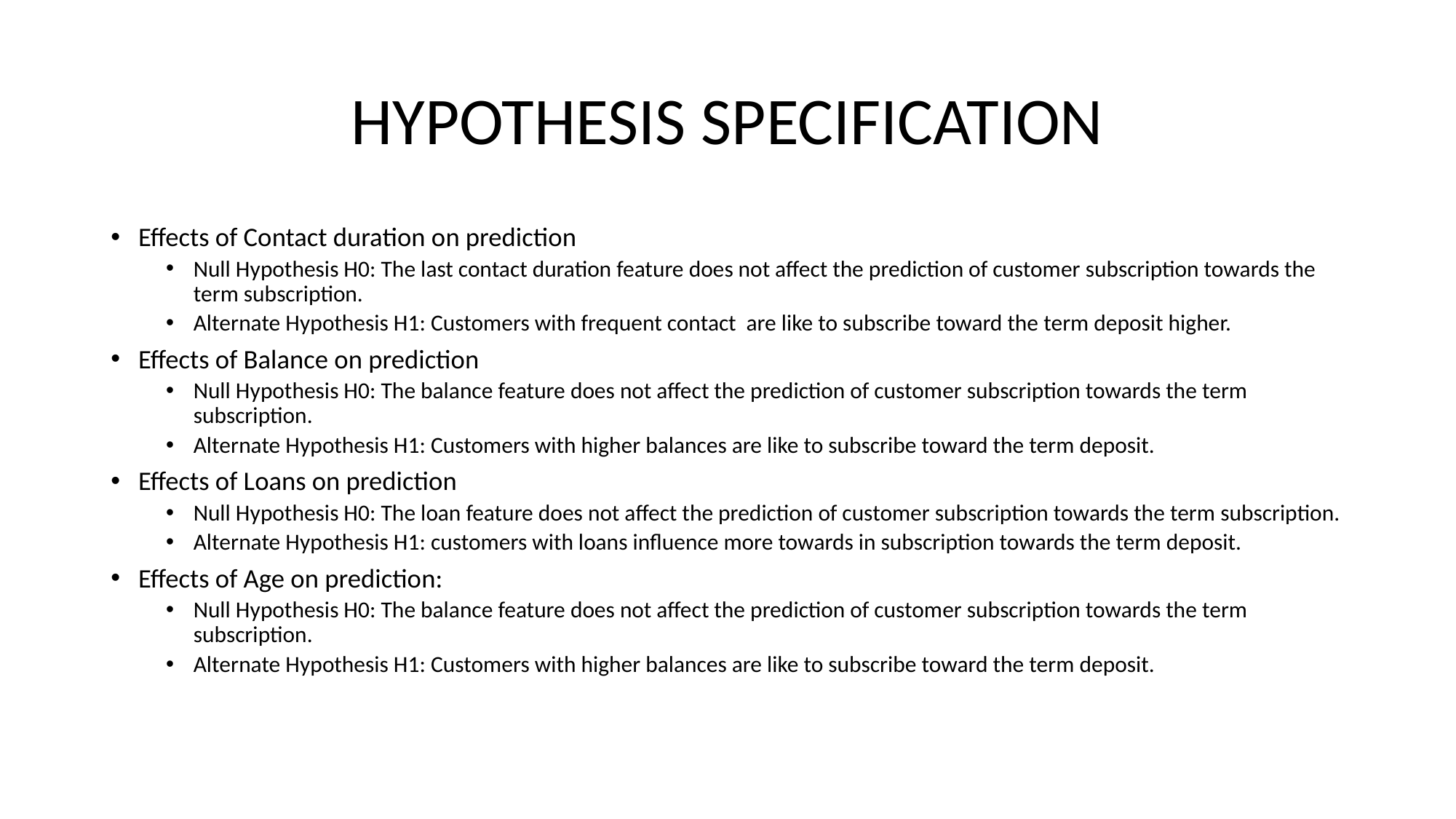

# HYPOTHESIS SPECIFICATION
Effects of Contact duration on prediction
Null Hypothesis H0: The last contact duration feature does not affect the prediction of customer subscription towards the term subscription.
Alternate Hypothesis H1: Customers with frequent contact  are like to subscribe toward the term deposit higher.
Effects of Balance on prediction
Null Hypothesis H0: The balance feature does not affect the prediction of customer subscription towards the term subscription.
Alternate Hypothesis H1: Customers with higher balances are like to subscribe toward the term deposit.
Effects of Loans on prediction
Null Hypothesis H0: The loan feature does not affect the prediction of customer subscription towards the term subscription.
Alternate Hypothesis H1: customers with loans influence more towards in subscription towards the term deposit.
Effects of Age on prediction:
Null Hypothesis H0: The balance feature does not affect the prediction of customer subscription towards the term subscription.
Alternate Hypothesis H1: Customers with higher balances are like to subscribe toward the term deposit.